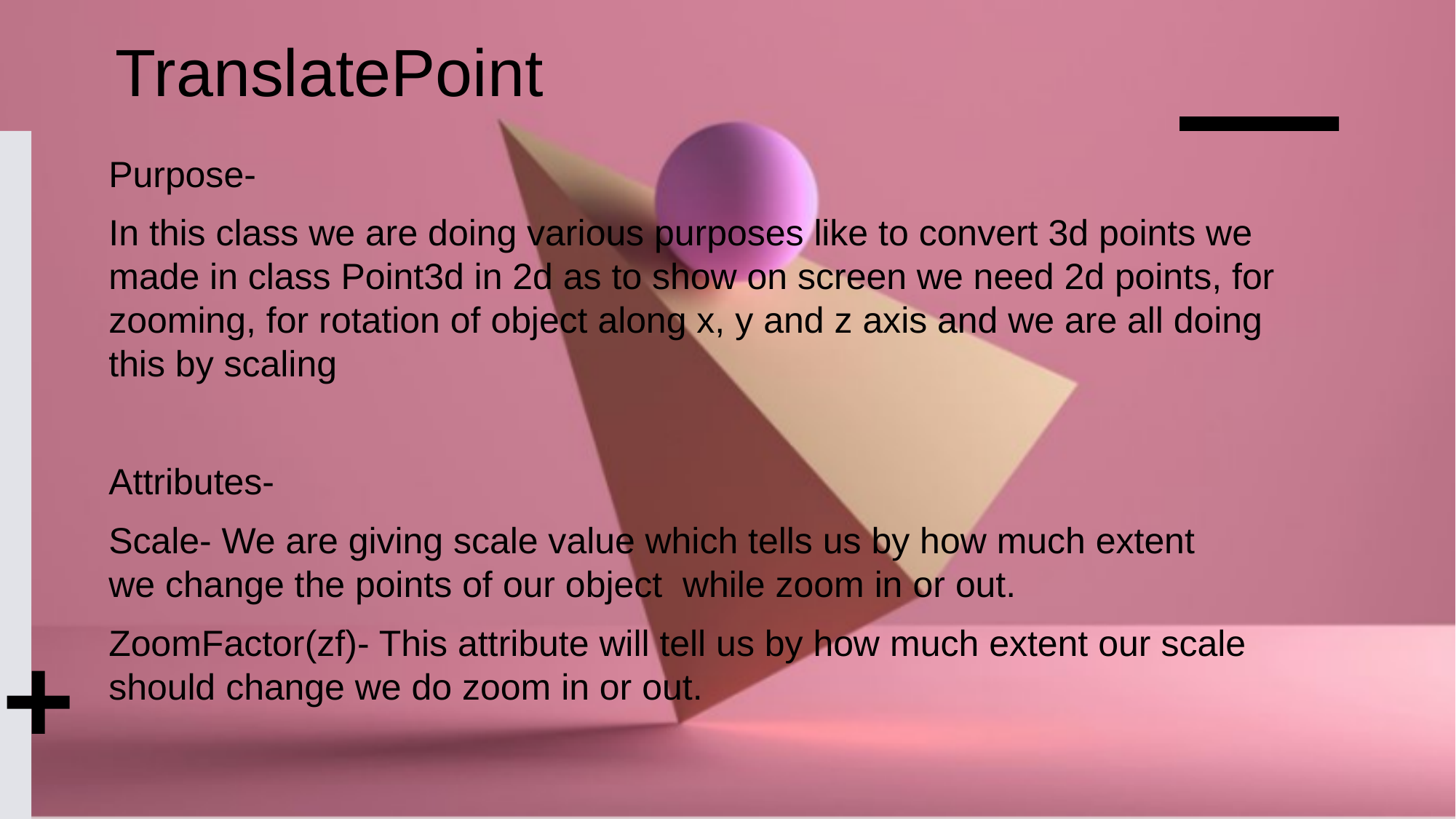

TranslatePoint
Purpose-
In this class we are doing various purposes like to convert 3d points we made in class Point3d in 2d as to show on screen we need 2d points, for zooming, for rotation of object along x, y and z axis and we are all doing this by scaling

Attributes-
Scale- We are giving scale value which tells us by how much extent we change the points of our object  while zoom in or out.
ZoomFactor(zf)- This attribute will tell us by how much extent our scale should change we do zoom in or out.